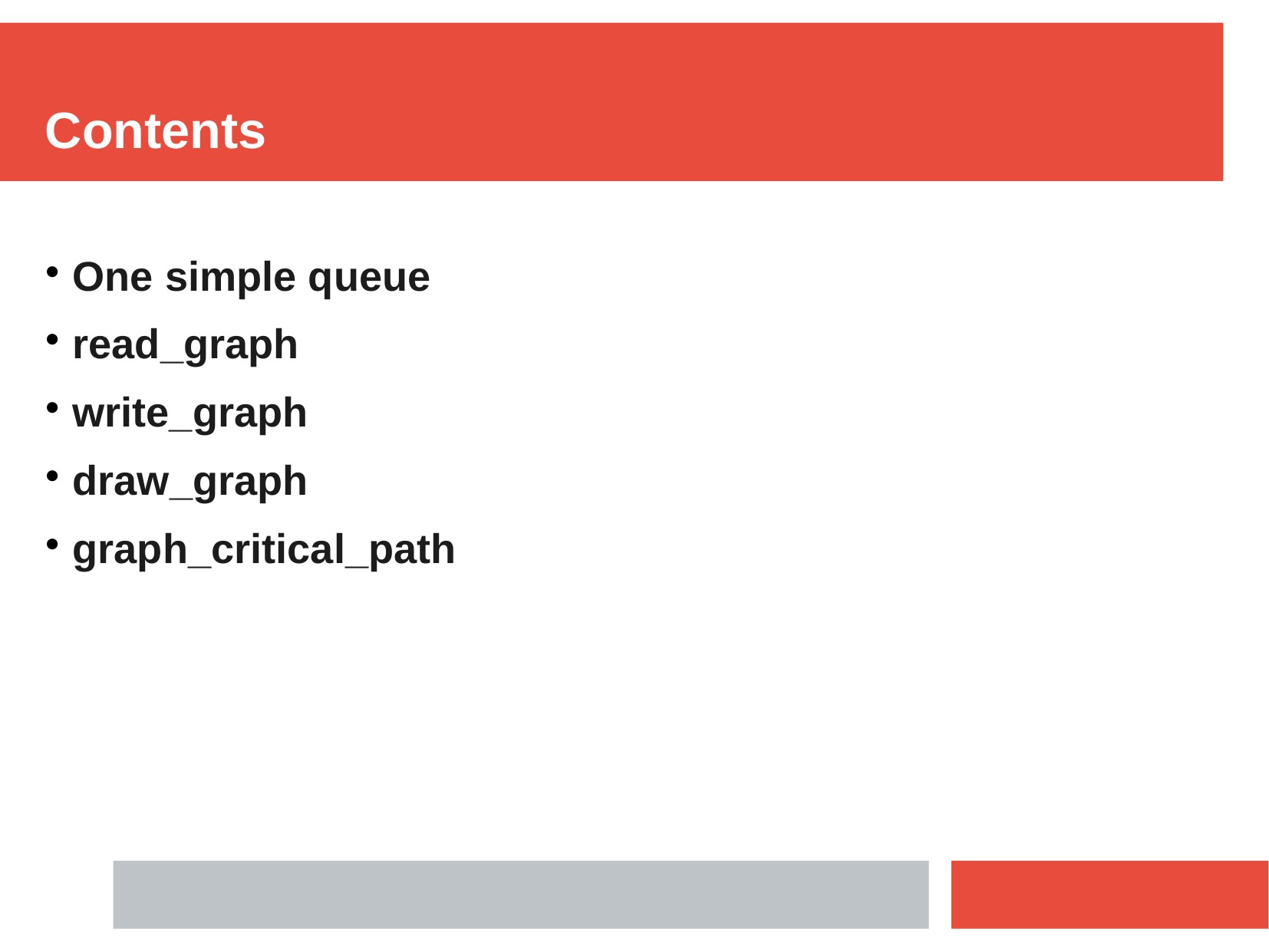

Contents
One simple queue
read_graph
write_graph
draw_graph
graph_critical_path